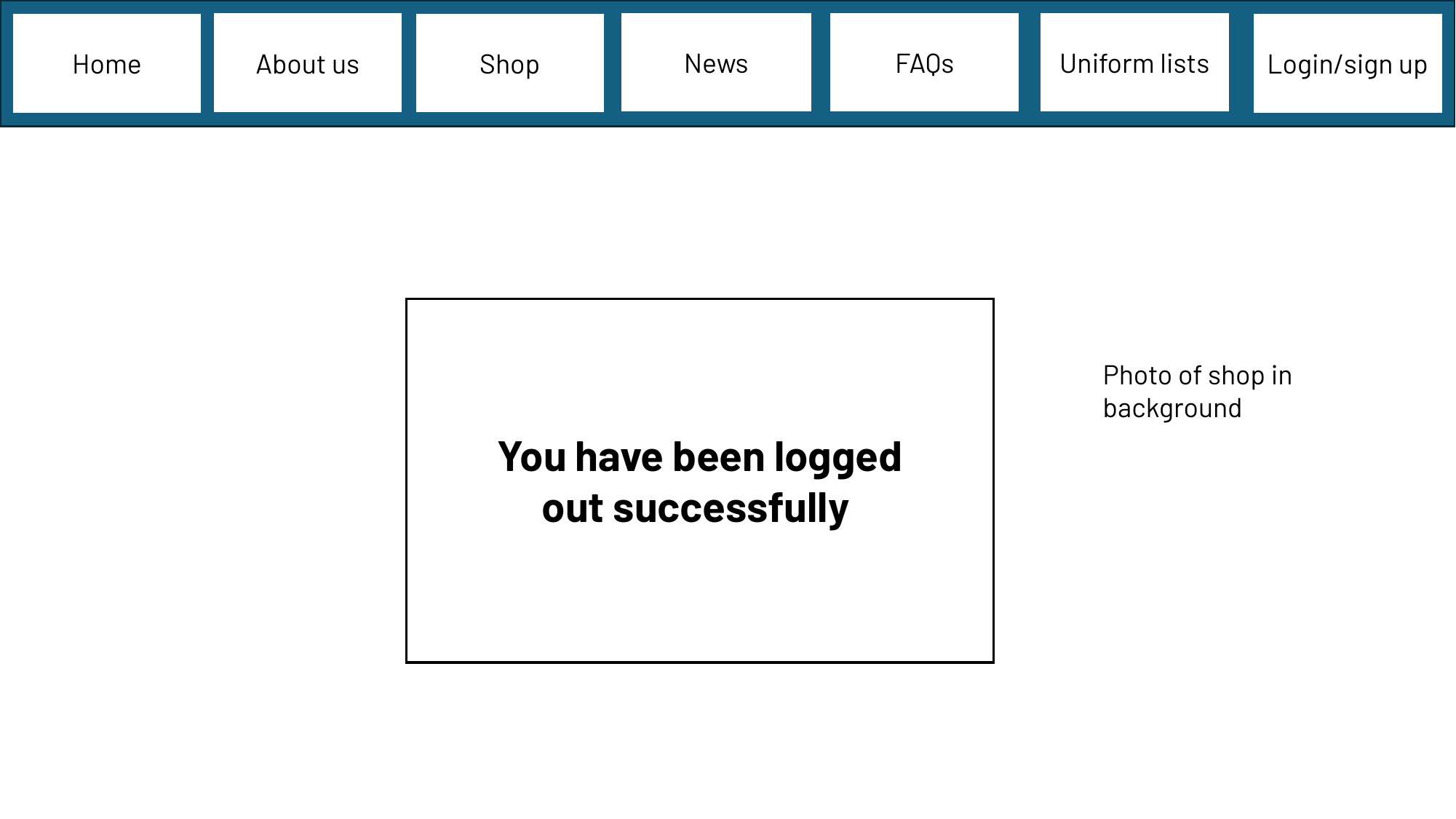

News
Uniform lists
FAQs
About us
Shop
Login/sign up
Home

Photo of shop in background
You have been logged out successfully